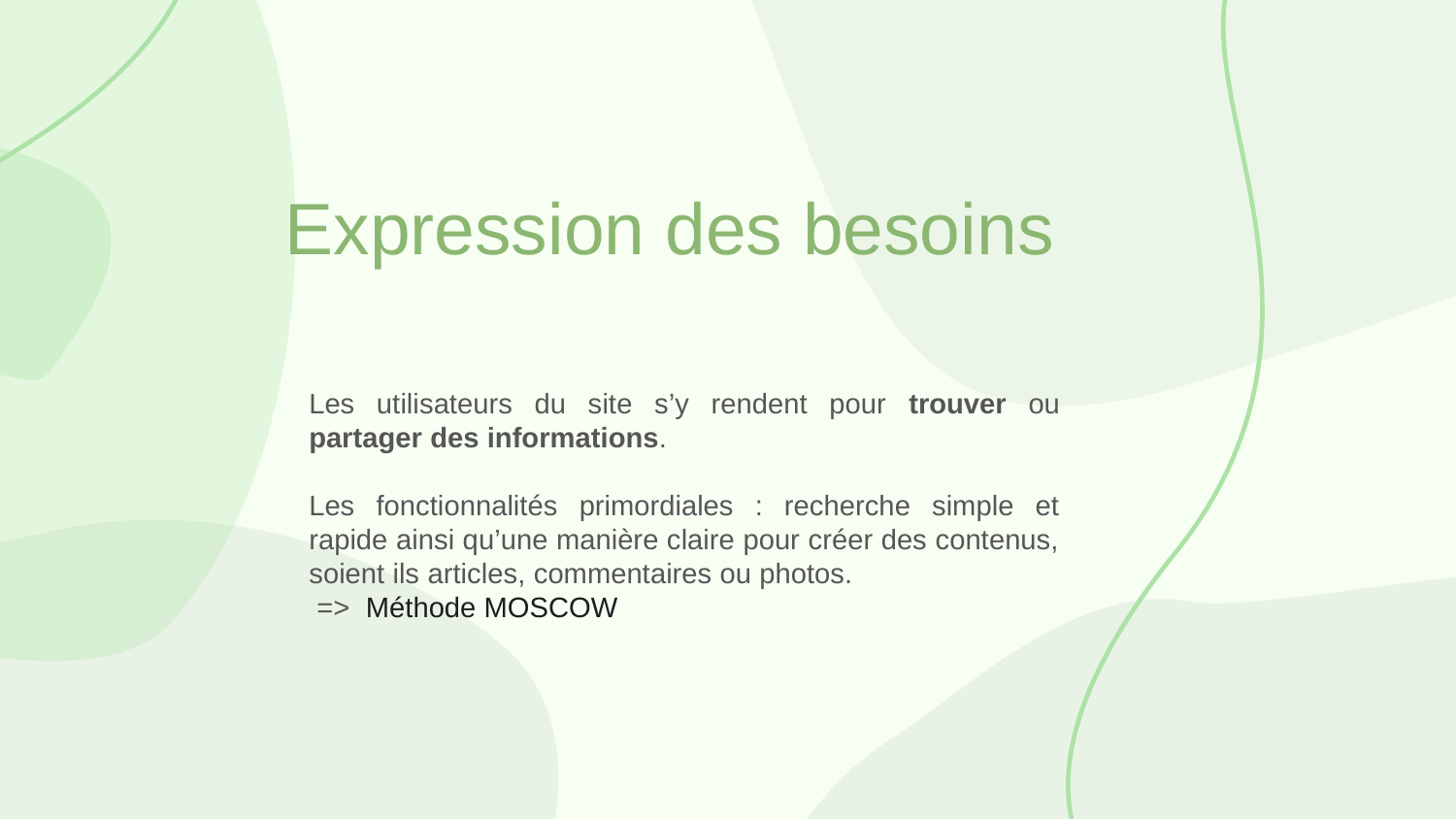

# Expression des besoins
Les utilisateurs du site s’y rendent pour trouver ou partager des informations.
Les fonctionnalités primordiales : recherche simple et rapide ainsi qu’une manière claire pour créer des contenus, soient ils articles, commentaires ou photos.
 =>  Méthode MOSCOW